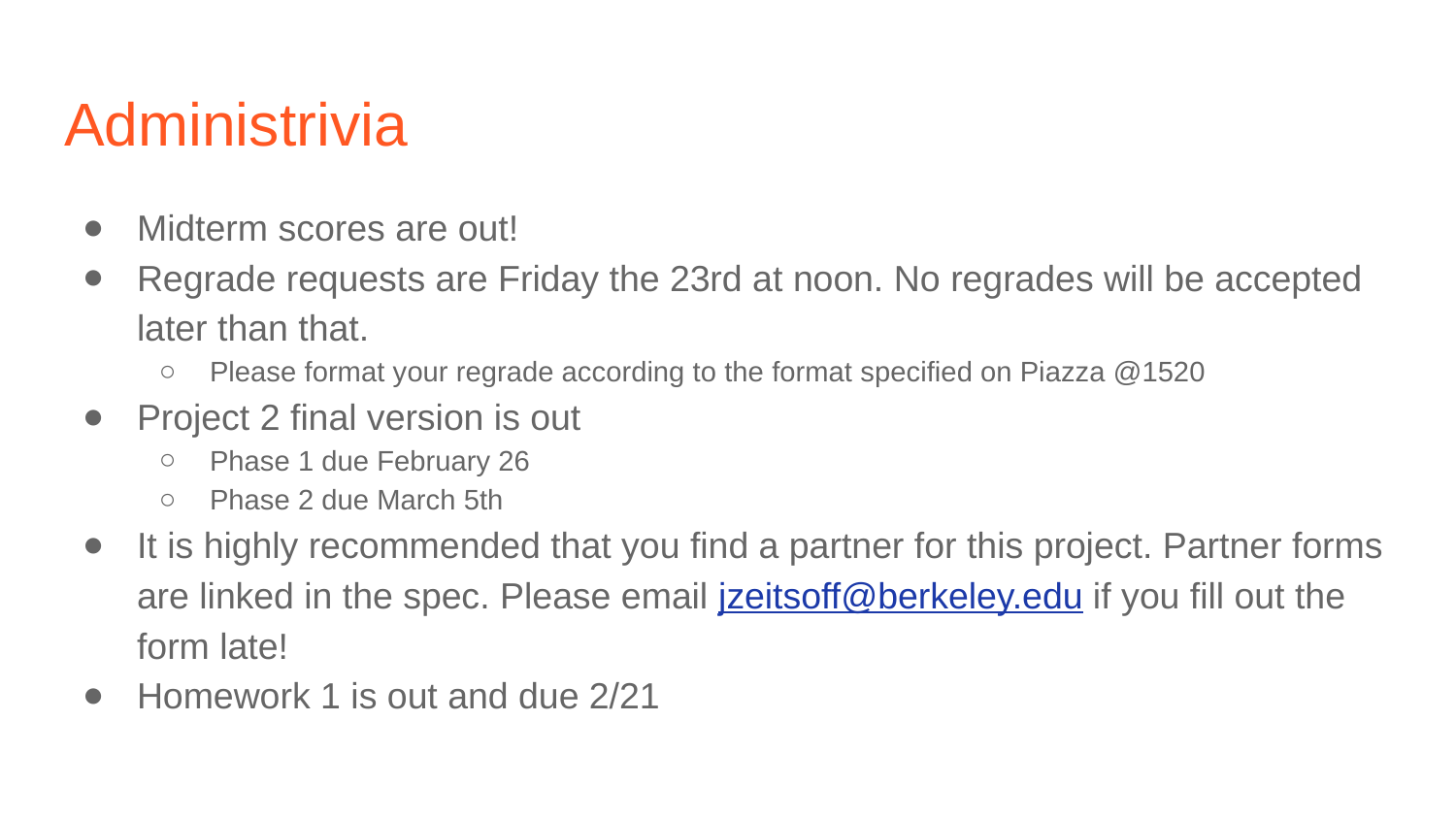

# Administrivia
Midterm scores are out!
Regrade requests are Friday the 23rd at noon. No regrades will be accepted later than that.
Please format your regrade according to the format specified on Piazza @1520
Project 2 final version is out
Phase 1 due February 26
Phase 2 due March 5th
It is highly recommended that you find a partner for this project. Partner forms are linked in the spec. Please email jzeitsoff@berkeley.edu if you fill out the form late!
Homework 1 is out and due 2/21